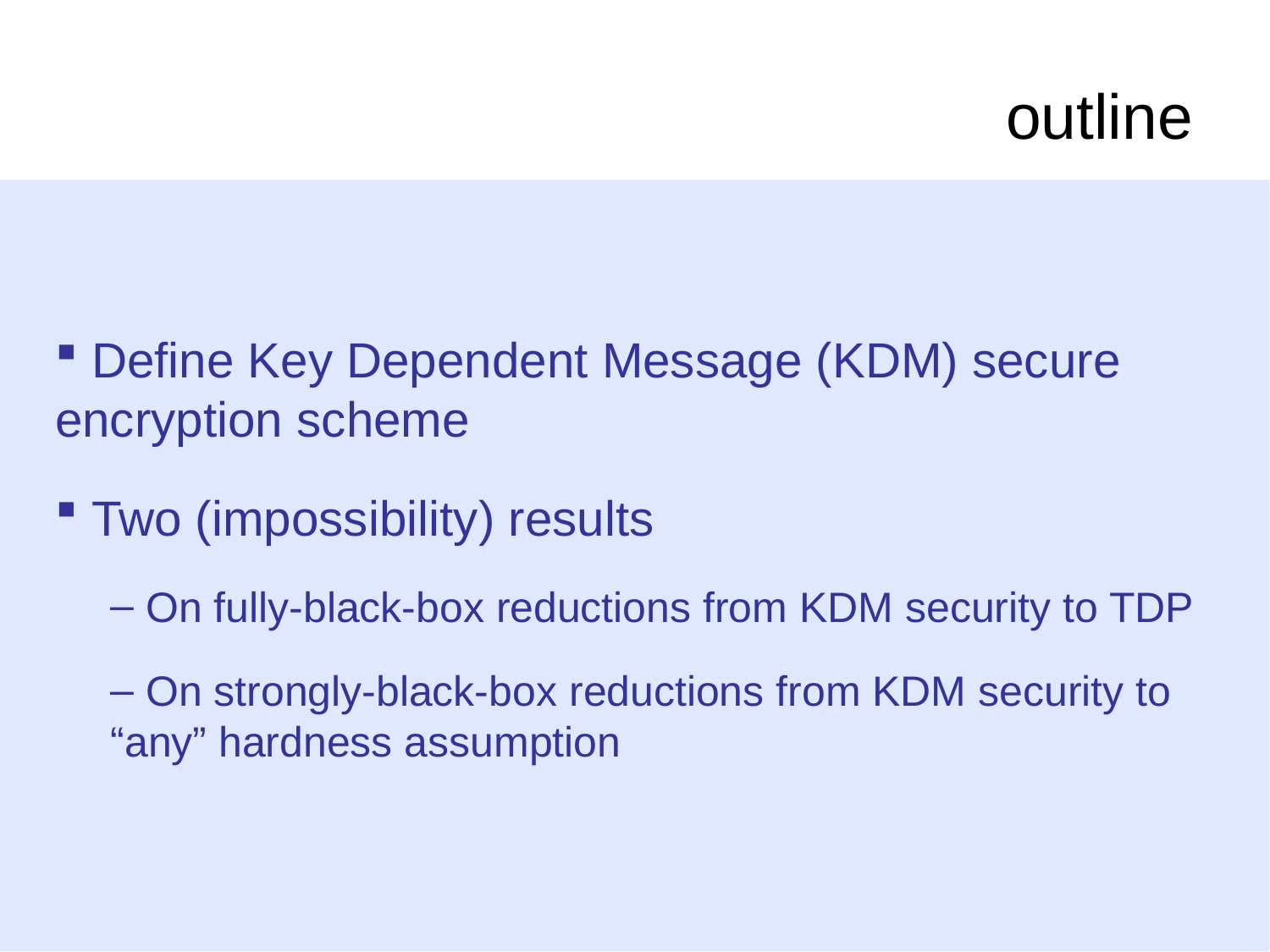

# outline
 Define Key Dependent Message (KDM) secure encryption scheme
 Two (impossibility) results
 On fully-black-box reductions from KDM security to TDP
 On strongly-black-box reductions from KDM security to “any” hardness assumption